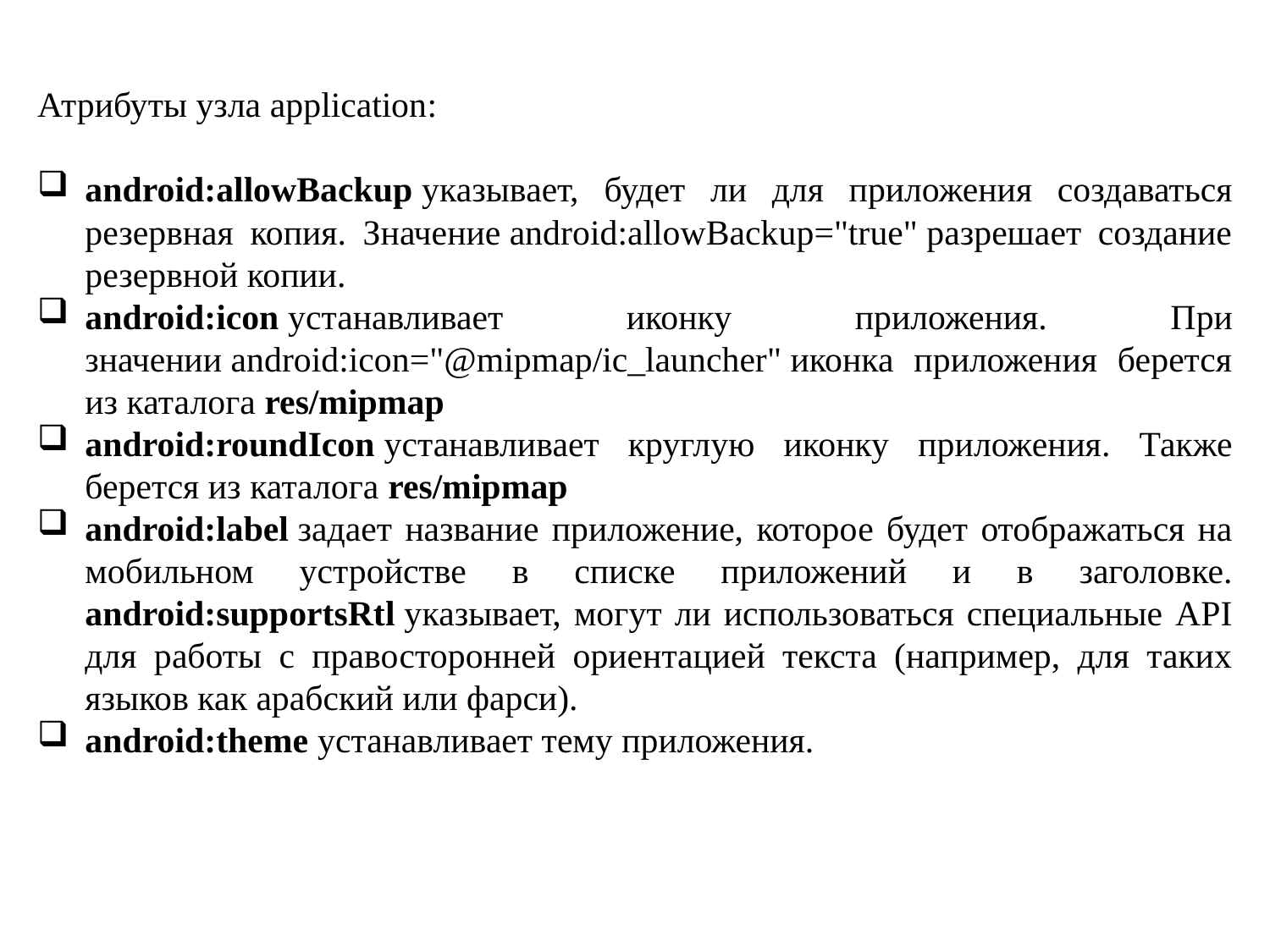

Атрибуты узла application:

android:allowBackup указывает, будет ли для приложения создаваться резервная копия. Значение android:allowBackup="true" разрешает создание резервной копии.
android:icon устанавливает иконку приложения. При значении android:icon="@mipmap/ic_launcher" иконка приложения берется из каталога res/mipmap
android:roundIcon устанавливает круглую иконку приложения. Также берется из каталога res/mipmap
android:label задает название приложение, которое будет отображаться на мобильном устройстве в списке приложений и в заголовке. android:supportsRtl указывает, могут ли использоваться специальные API для работы с правосторонней ориентацией текста (например, для таких языков как арабский или фарси).
android:theme устанавливает тему приложения.